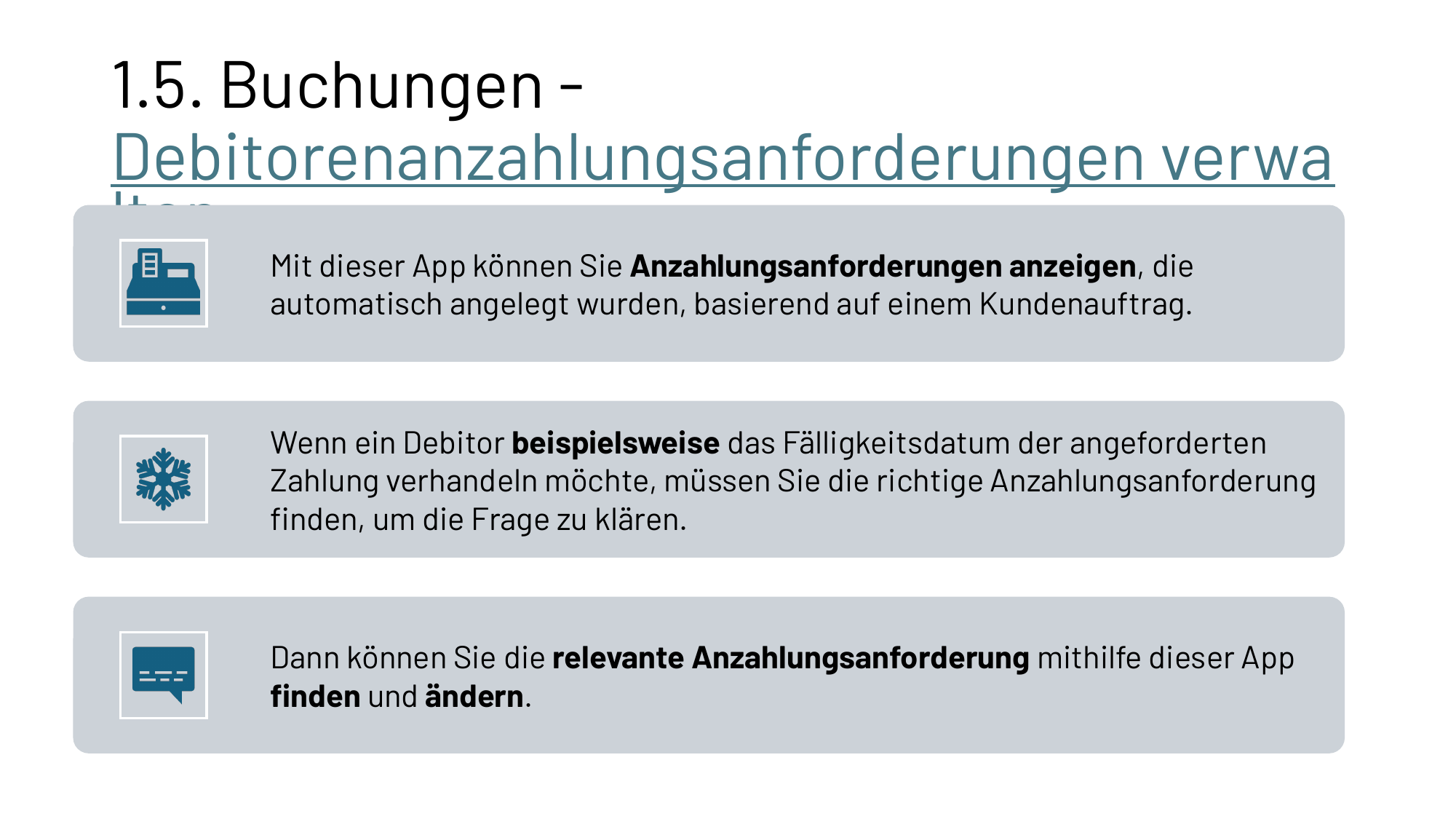

# 1.5. Buchungen - Debitorenanzahlungsanforderungen verwalten
Mit dieser App können Sie Anzahlungsanforderungen anzeigen, die automatisch angelegt wurden, basierend auf einem Kundenauftrag.
Wenn ein Debitor beispielsweise das Fälligkeitsdatum der angeforderten Zahlung verhandeln möchte, müssen Sie die richtige Anzahlungsanforderung finden, um die Frage zu klären.
Dann können Sie die relevante Anzahlungsanforderung mithilfe dieser App finden und ändern.